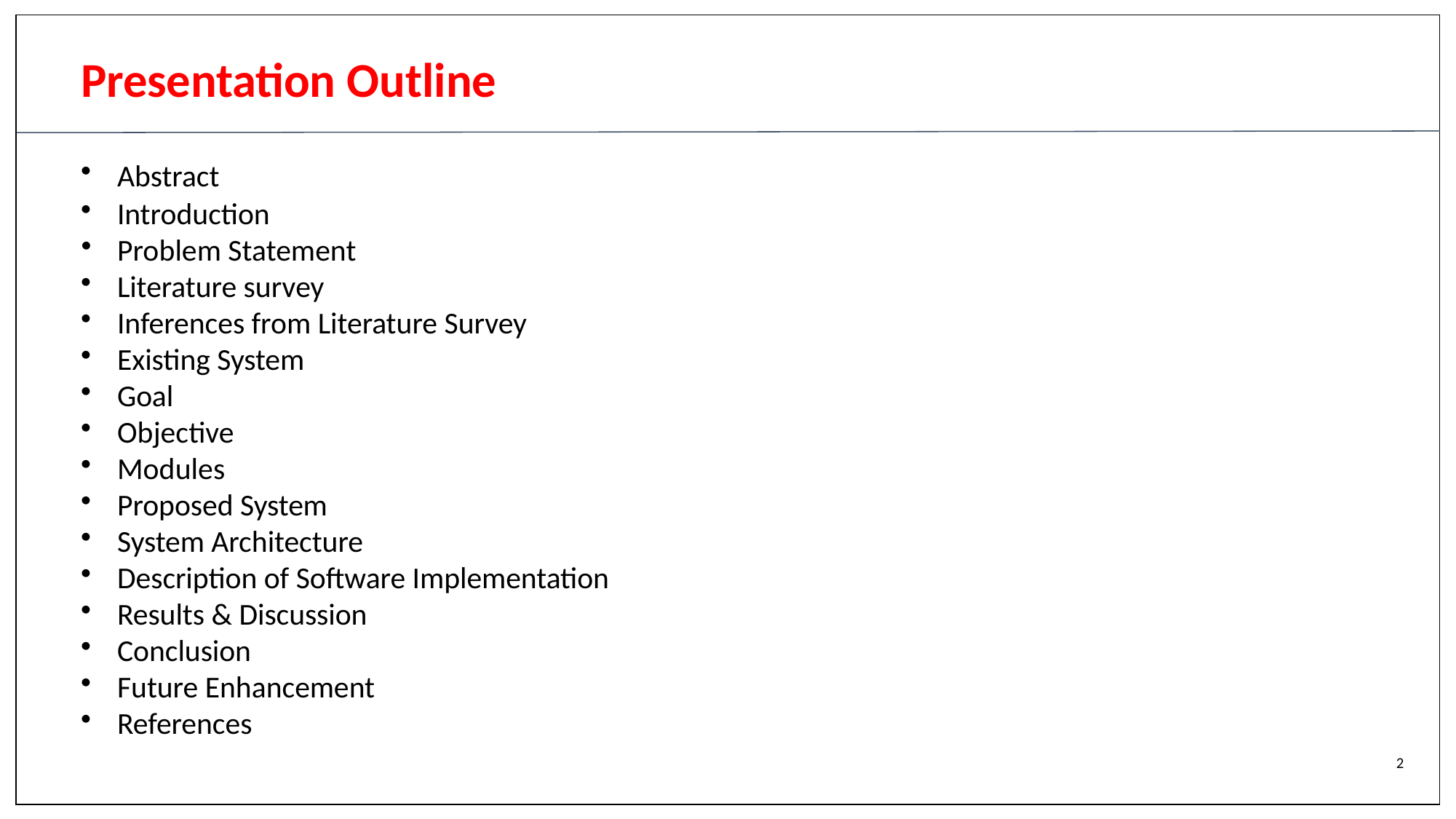

# Presentation Outline
Abstract
Introduction
Problem Statement
Literature survey
Inferences from Literature Survey
Existing System
Goal
Objective
Modules
Proposed System
System Architecture
Description of Software Implementation
Results & Discussion
Conclusion
Future Enhancement
References
2